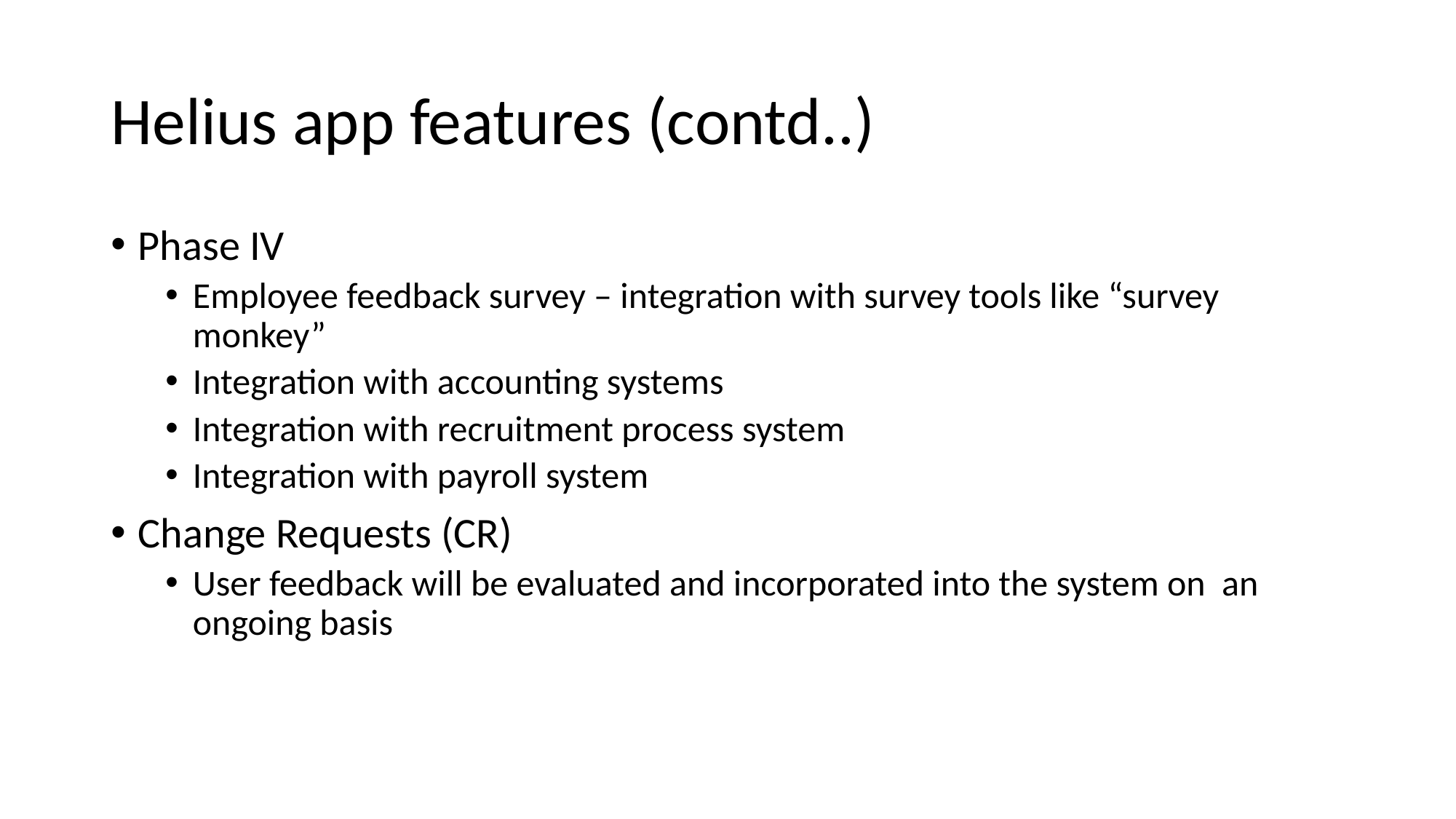

# Helius app features (contd..)
Phase IV
Employee feedback survey – integration with survey tools like “survey monkey”
Integration with accounting systems
Integration with recruitment process system
Integration with payroll system
Change Requests (CR)
User feedback will be evaluated and incorporated into the system on  an ongoing basis